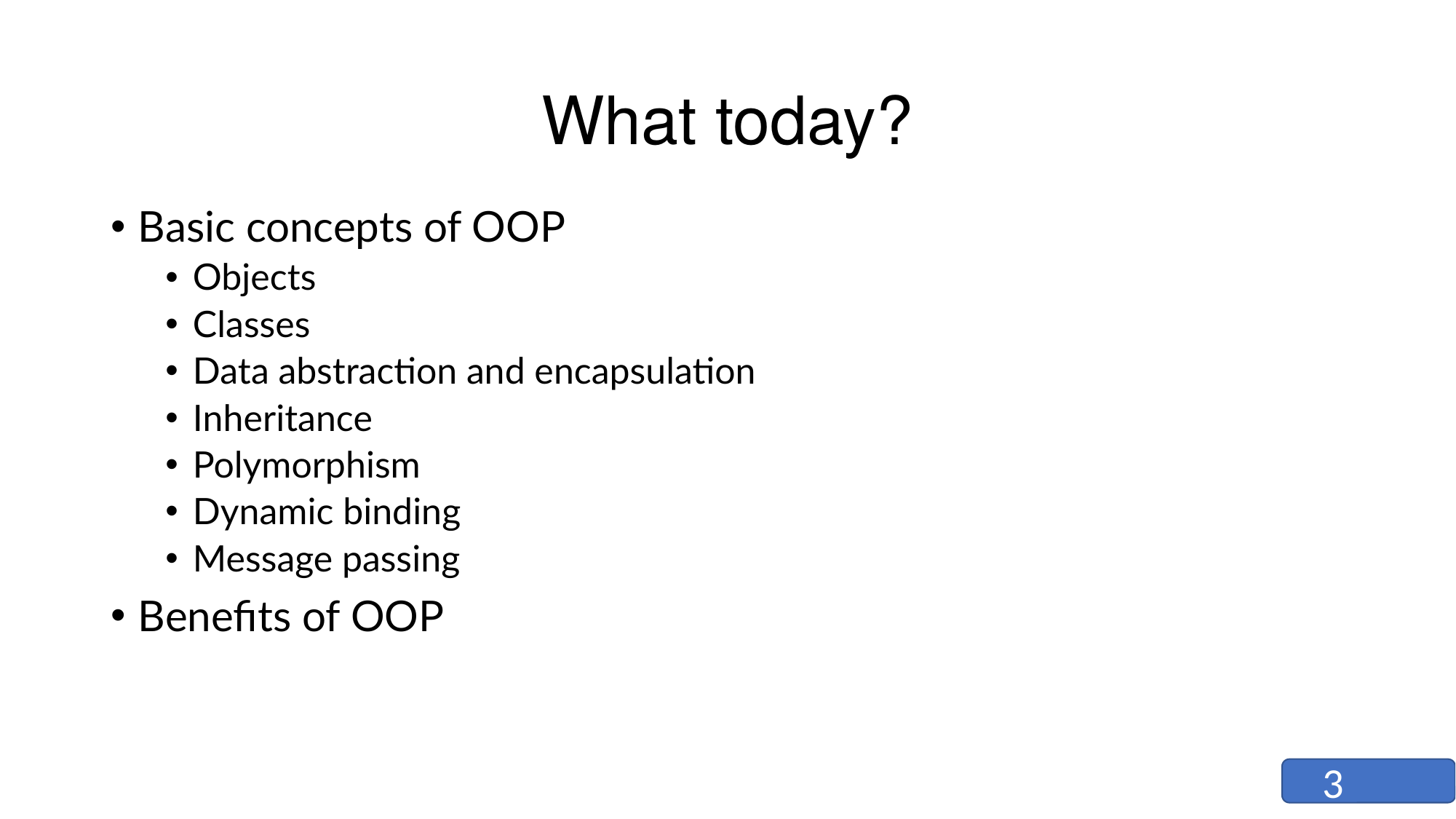

# What today?
Basic concepts of OOP
Objects
Classes
Data abstraction and encapsulation
Inheritance
Polymorphism
Dynamic binding
Message passing
Benefits of OOP
3